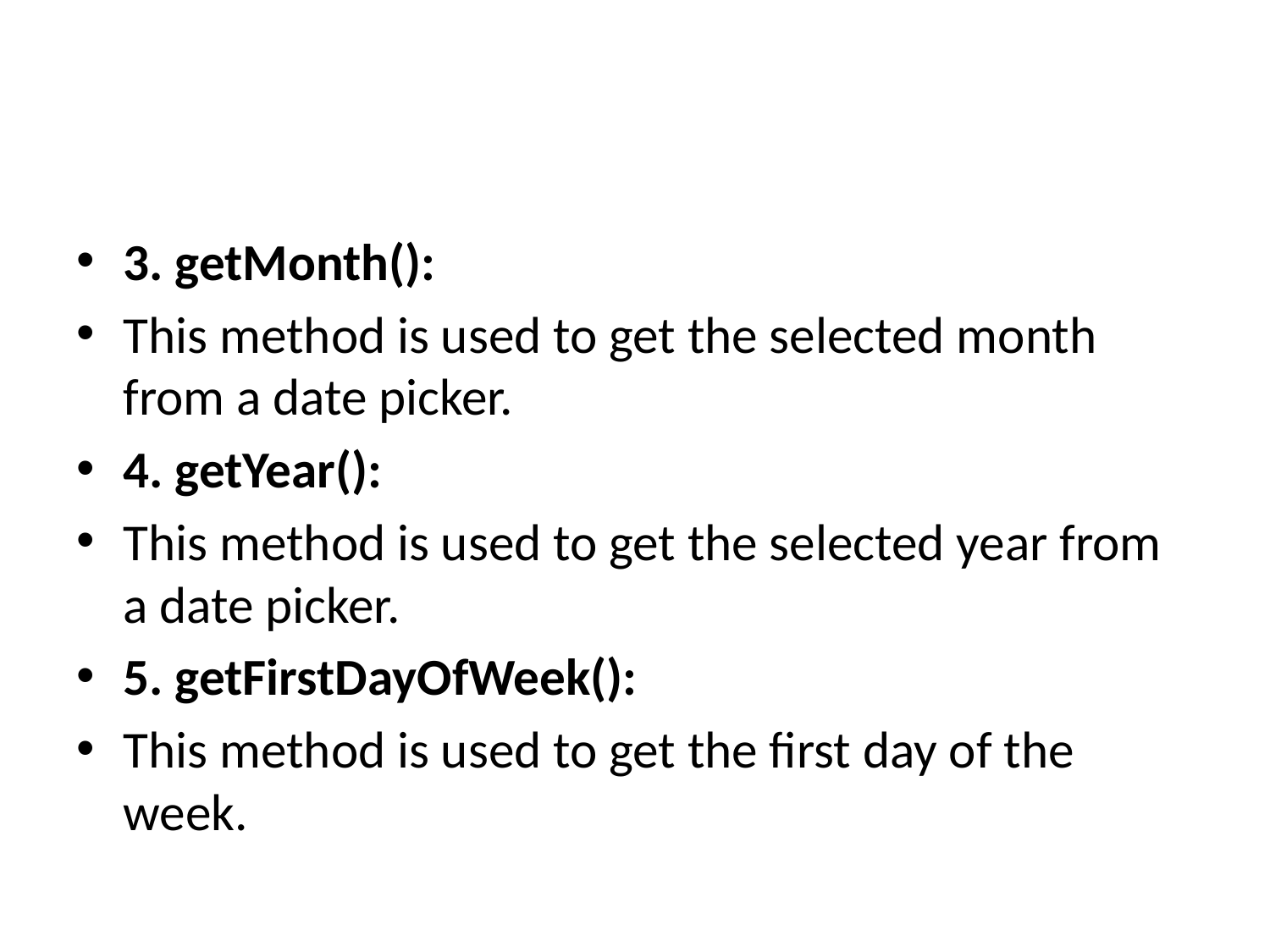

#
3. getMonth():
This method is used to get the selected month from a date picker.
4. getYear():
This method is used to get the selected year from a date picker.
5. getFirstDayOfWeek():
This method is used to get the first day of the week.